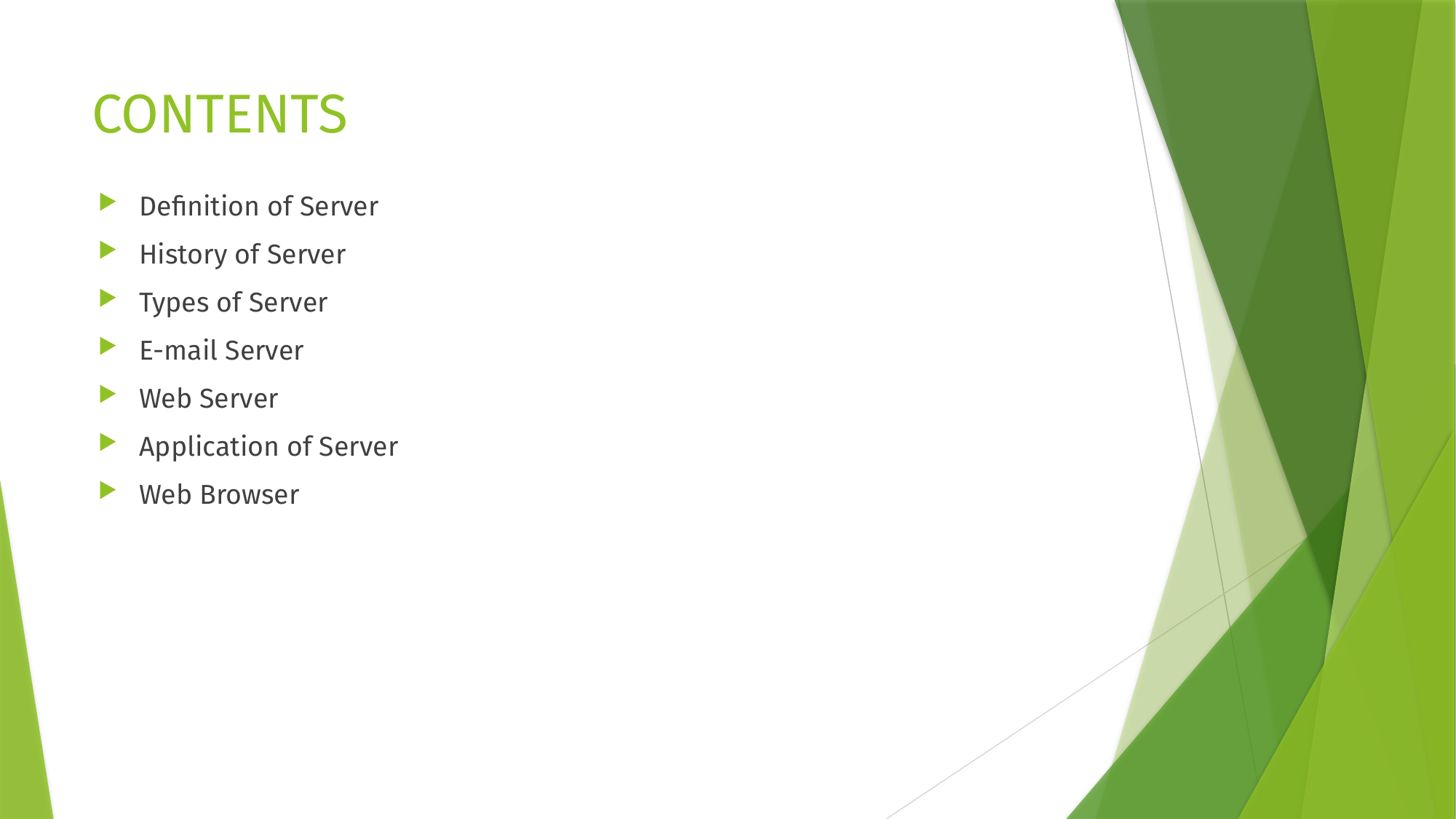

# CONTENTS
Definition of Server
History of Server
Types of Server
E-mail Server
Web Server
Application of Server
Web Browser